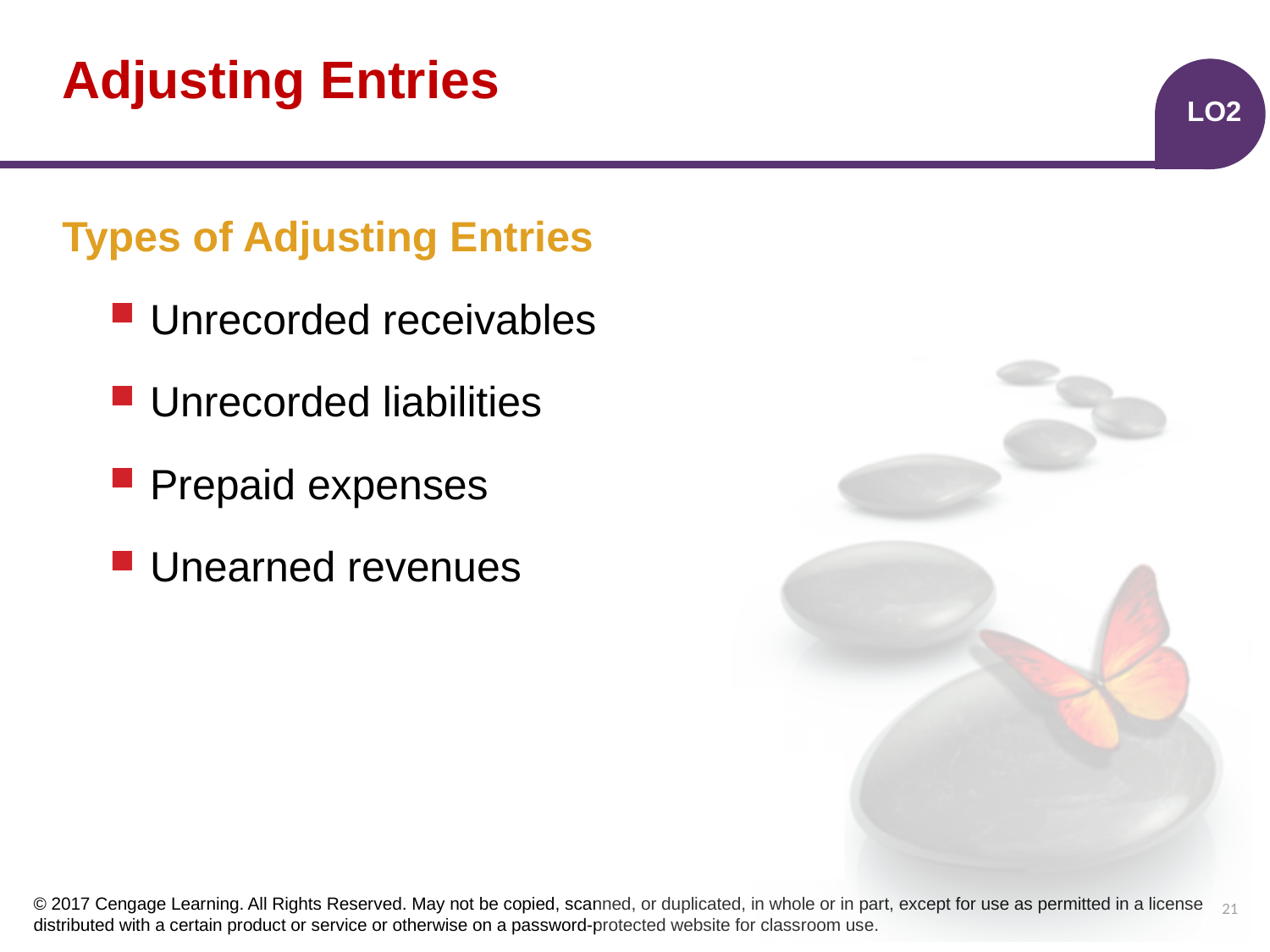

# Adjusting Entries
LO2
Types of Adjusting Entries
Unrecorded receivables
Unrecorded liabilities
Prepaid expenses
Unearned revenues

21